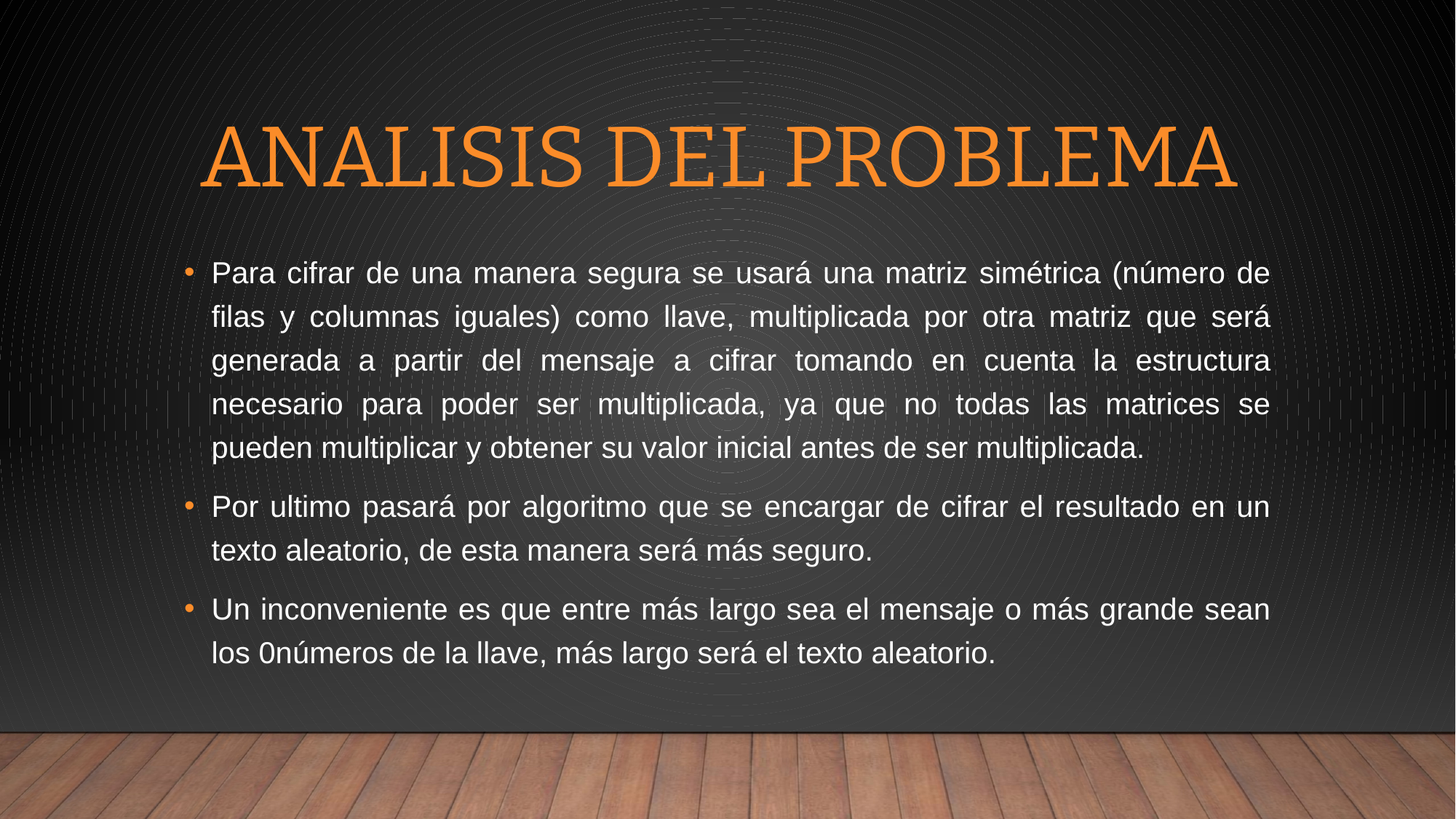

# ANALISIS DEL PROBLEMA
Para cifrar de una manera segura se usará una matriz simétrica (número de filas y columnas iguales) como llave, multiplicada por otra matriz que será generada a partir del mensaje a cifrar tomando en cuenta la estructura necesario para poder ser multiplicada, ya que no todas las matrices se pueden multiplicar y obtener su valor inicial antes de ser multiplicada.
Por ultimo pasará por algoritmo que se encargar de cifrar el resultado en un texto aleatorio, de esta manera será más seguro.
Un inconveniente es que entre más largo sea el mensaje o más grande sean los 0números de la llave, más largo será el texto aleatorio.